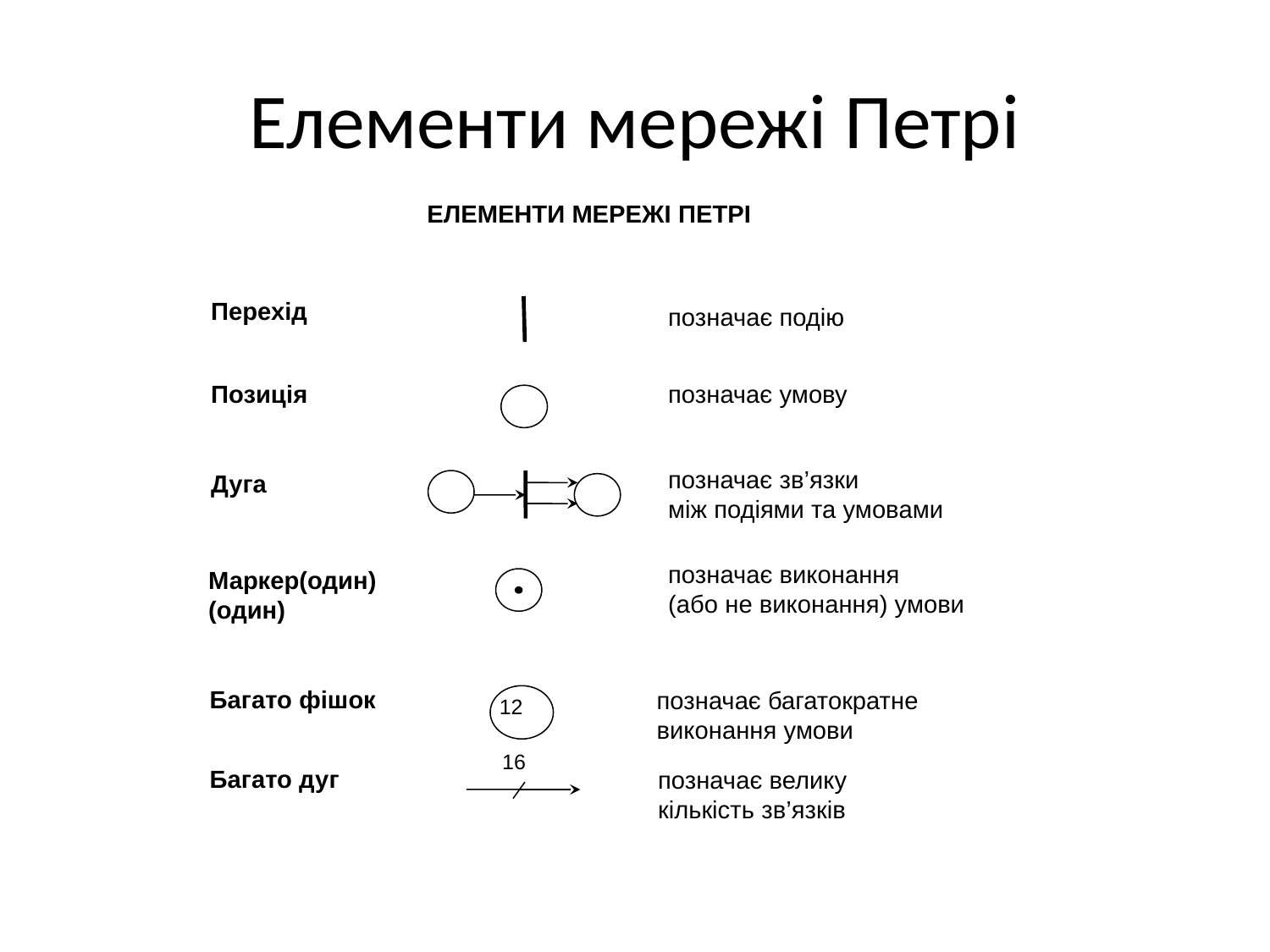

# Елементи мережі Петрі

ЕЛЕМЕНТИ МЕРЕЖІ ПЕТРІ
Перехід
позначає подію

Позиція
позначає умову

позначає зв’язки
між подіями та умовами
Дуга

позначає виконання
(або не виконання) умови
Маркер(один) (один)

Багато фішок
позначає багатократне виконання умови
12
16

Багато дуг
позначає велику
кількість зв’язків